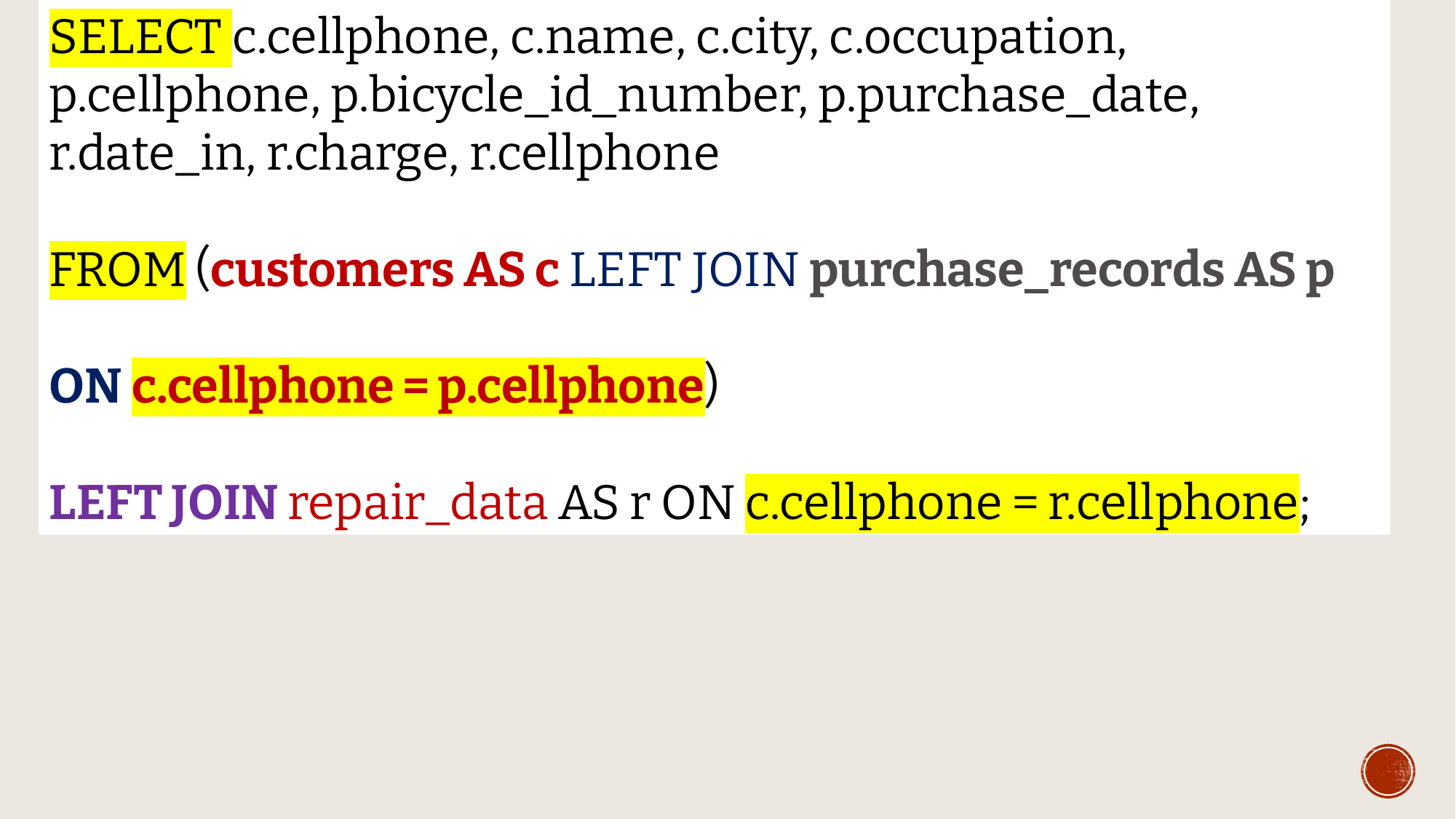

SELECT c.cellphone, c.name, c.city, c.occupation, p.cellphone, p.bicycle_id_number, p.purchase_date, r.date_in, r.charge, r.cellphone

FROM (customers AS c LEFT JOIN purchase_records AS p

ON c.cellphone = p.cellphone)

LEFT JOIN repair_data AS r ON c.cellphone = r.cellphone;